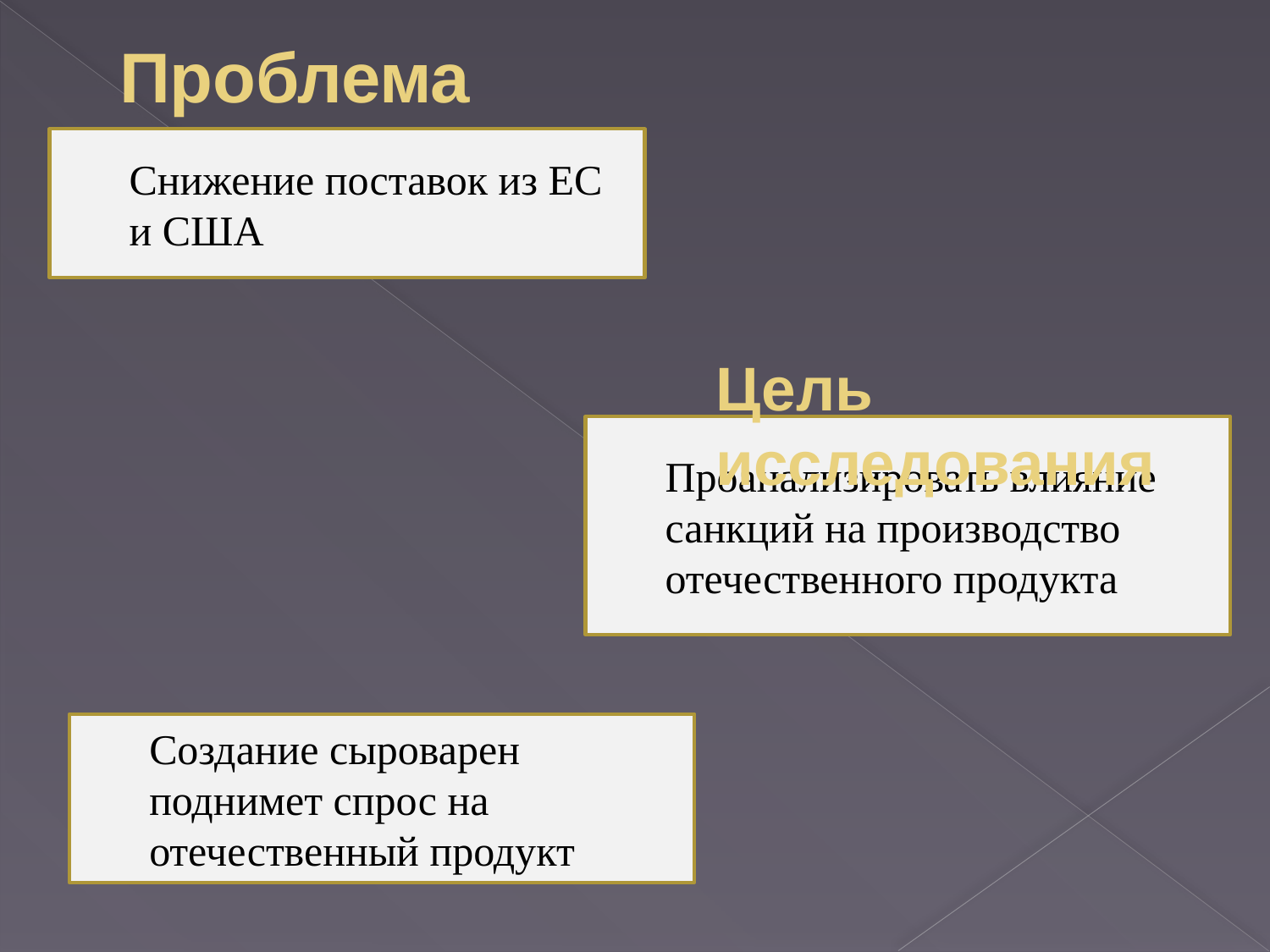

Проблема

Снижение поставок из ЕС и США

Цель исследования

# Проанализировать влияние санкций на производство отечественного продукта

Гипотеза

Создание сыроварен поднимет спрос на отечественный продукт